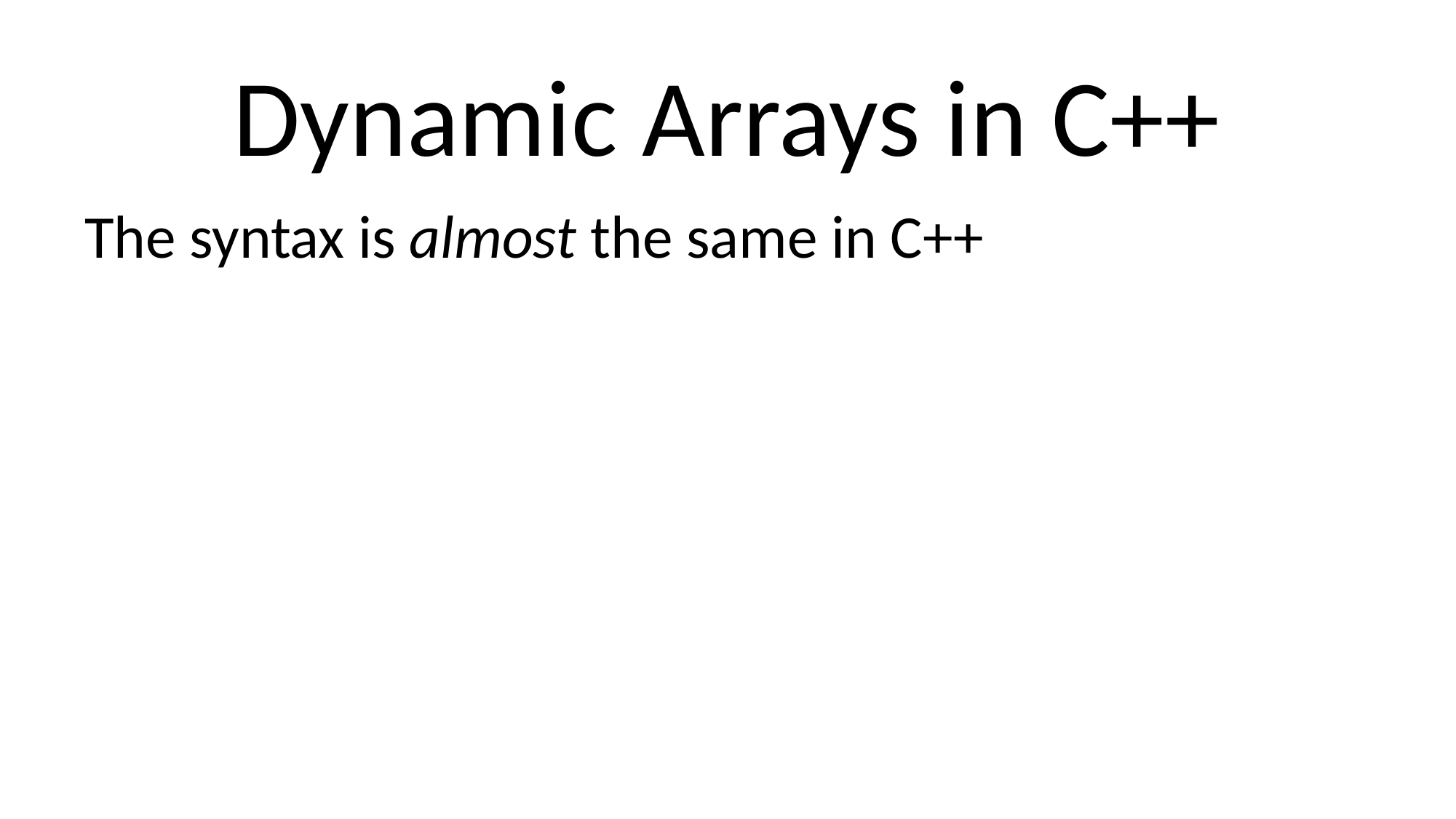

# Dynamic Arrays in C++
The syntax is almost the same in C++